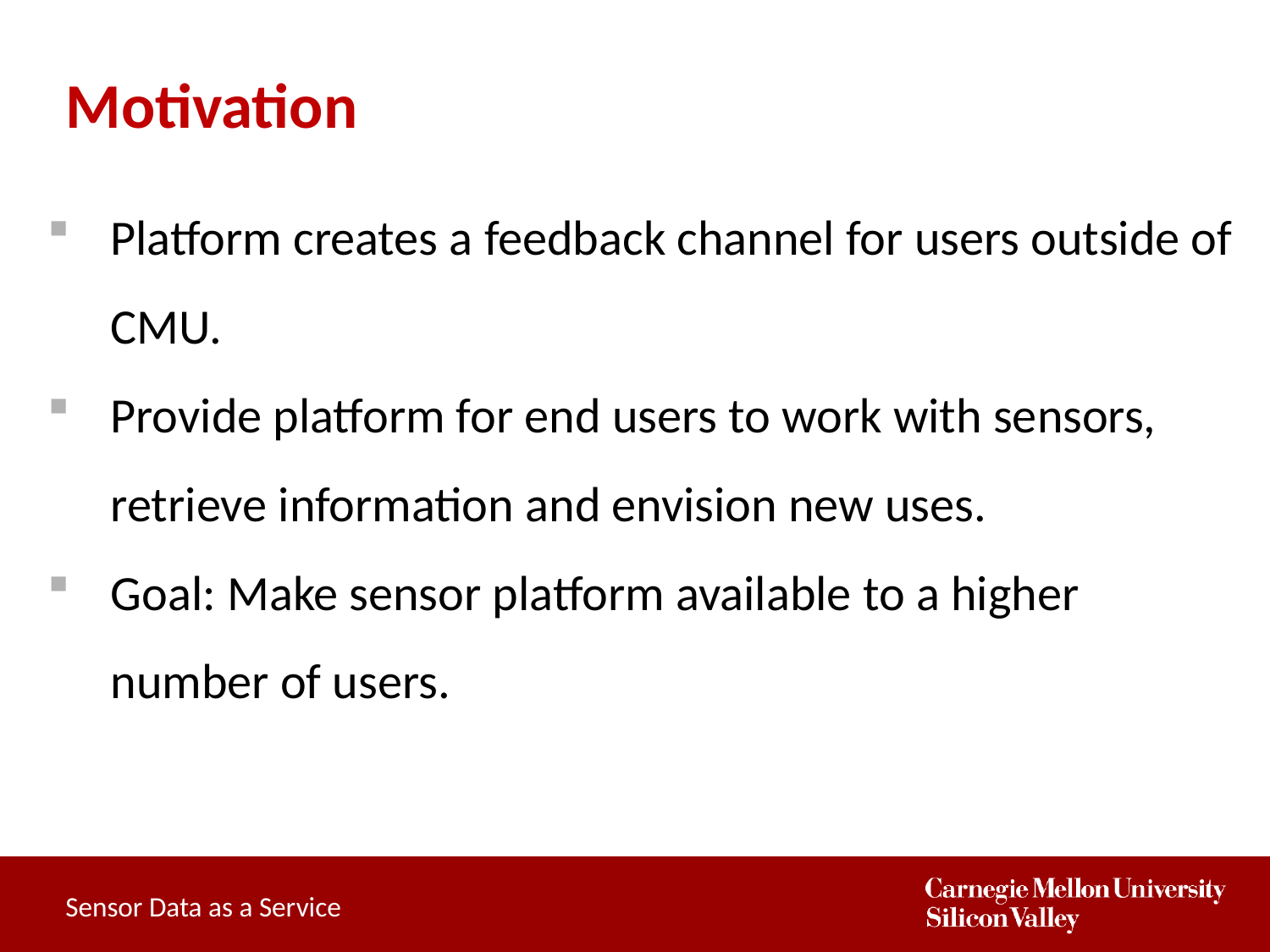

# Motivation

Platform creates a feedback channel for users outside of CMU.
Provide platform for end users to work with sensors, retrieve information and envision new uses.
Goal: Make sensor platform available to a higher number of users.